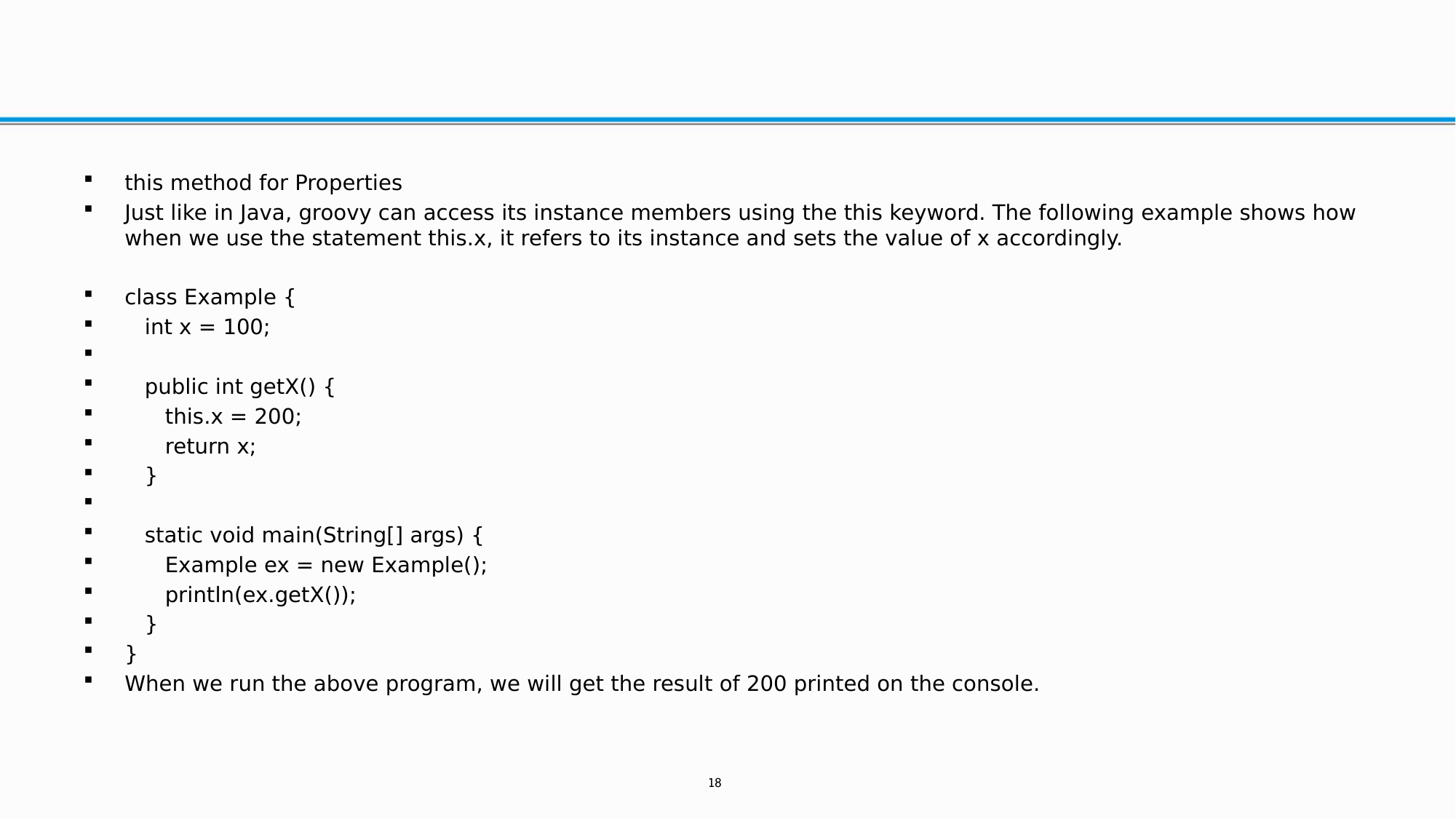

#
this method for Properties
Just like in Java, groovy can access its instance members using the this keyword. The following example shows how when we use the statement this.x, it refers to its instance and sets the value of x accordingly.

class Example {
   int x = 100;

   public int getX() {
      this.x = 200;
      return x;
   }

   static void main(String[] args) {
      Example ex = new Example();
      println(ex.getX());
   }
}
When we run the above program, we will get the result of 200 printed on the console.